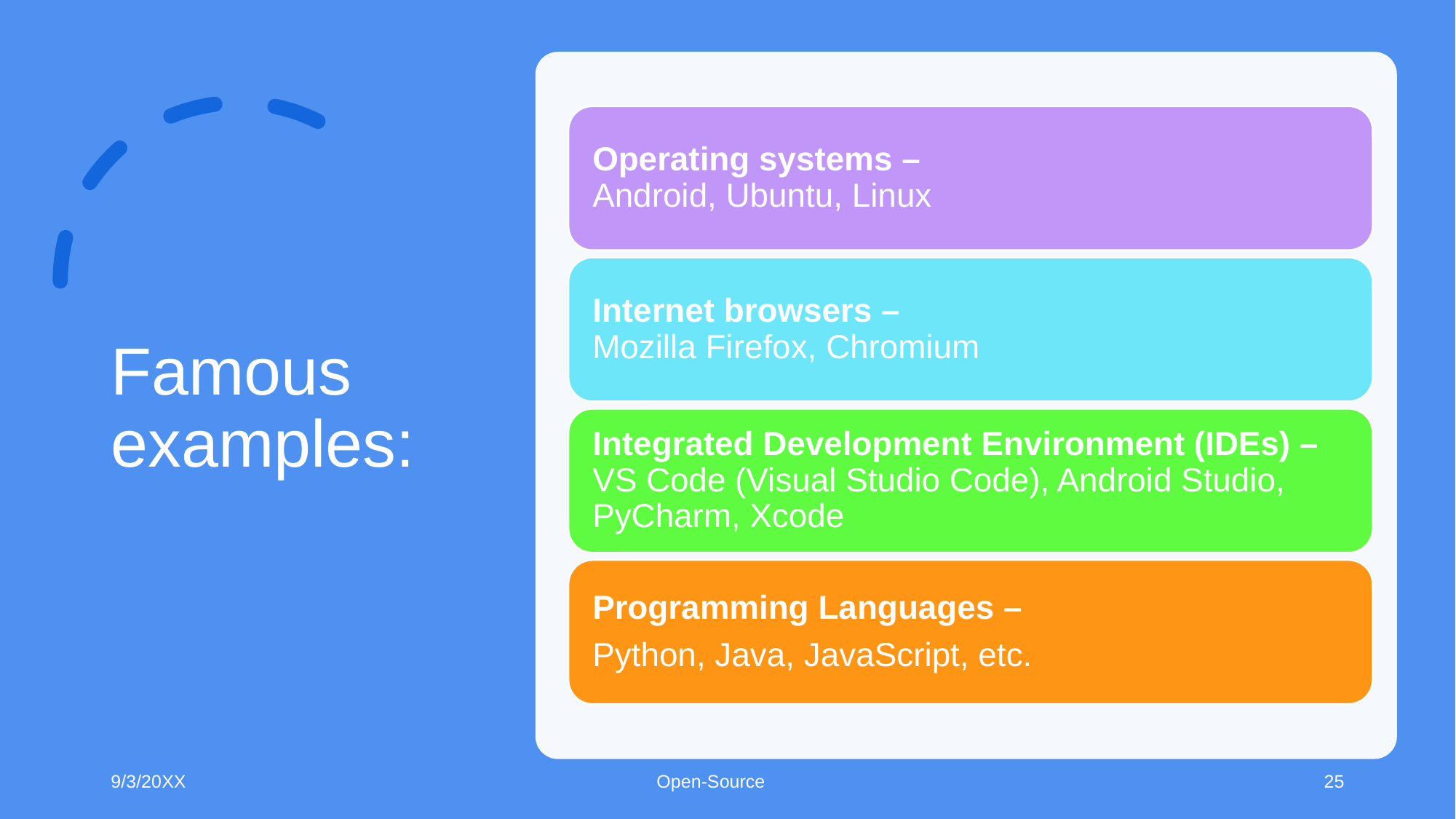

Operating systems –
Android, Ubuntu, Linux
Internet browsers –
Mozilla Firefox, Chromium
Integrated Development Environment (IDEs) –
VS Code (Visual Studio Code), Android Studio, PyCharm, Xcode
Programming Languages –
Python, Java, JavaScript, etc.
# Famous examples:

9/3/20XX
Open-Source
25